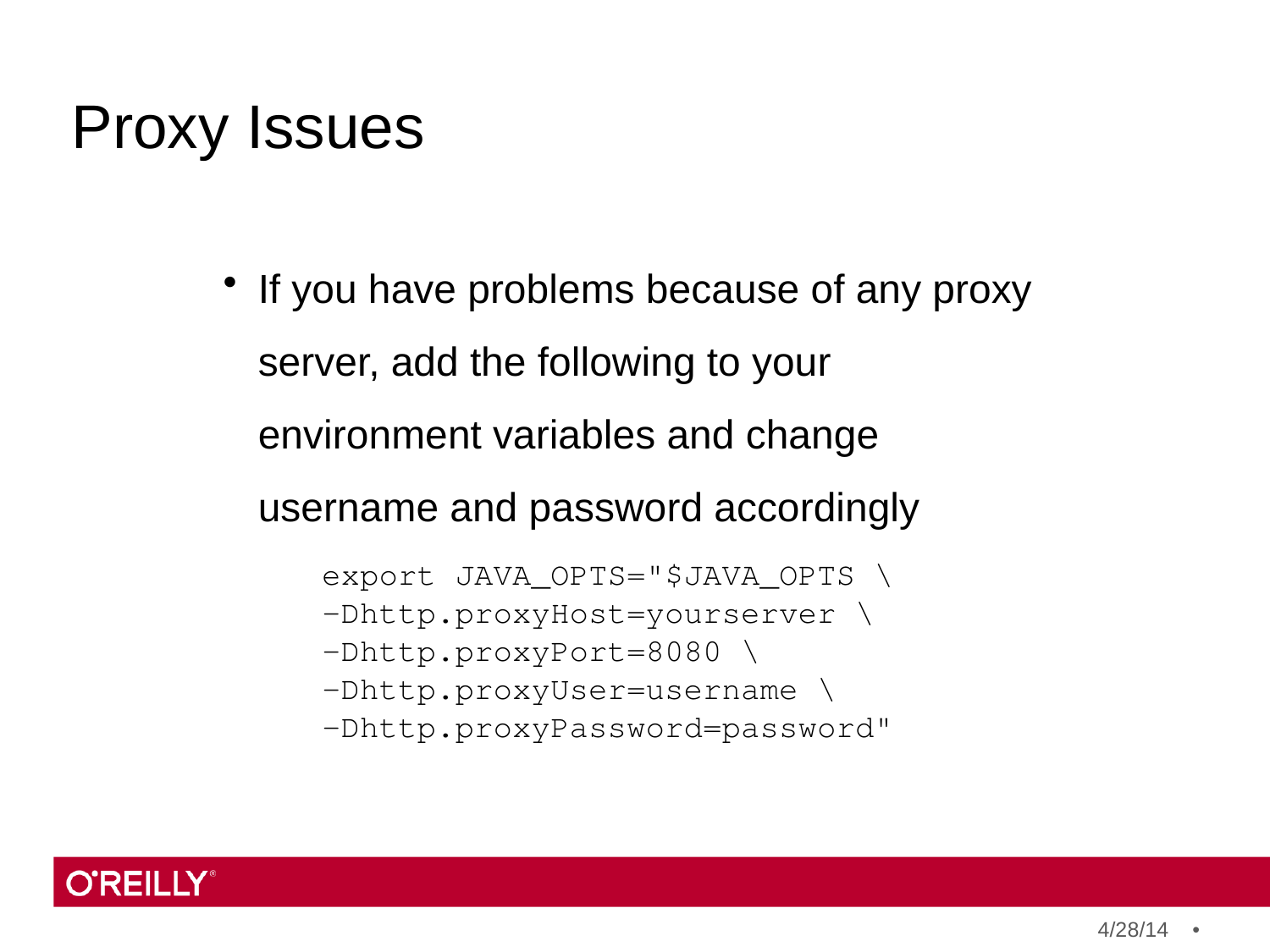

Proxy Issues
If you have problems because of any proxy server, add the following to your environment variables and change username and password accordingly
export JAVA_OPTS="$JAVA_OPTS \
-Dhttp.proxyHost=yourserver \
-Dhttp.proxyPort=8080 \
-Dhttp.proxyUser=username \
-Dhttp.proxyPassword=password"
13
4/28/14    •